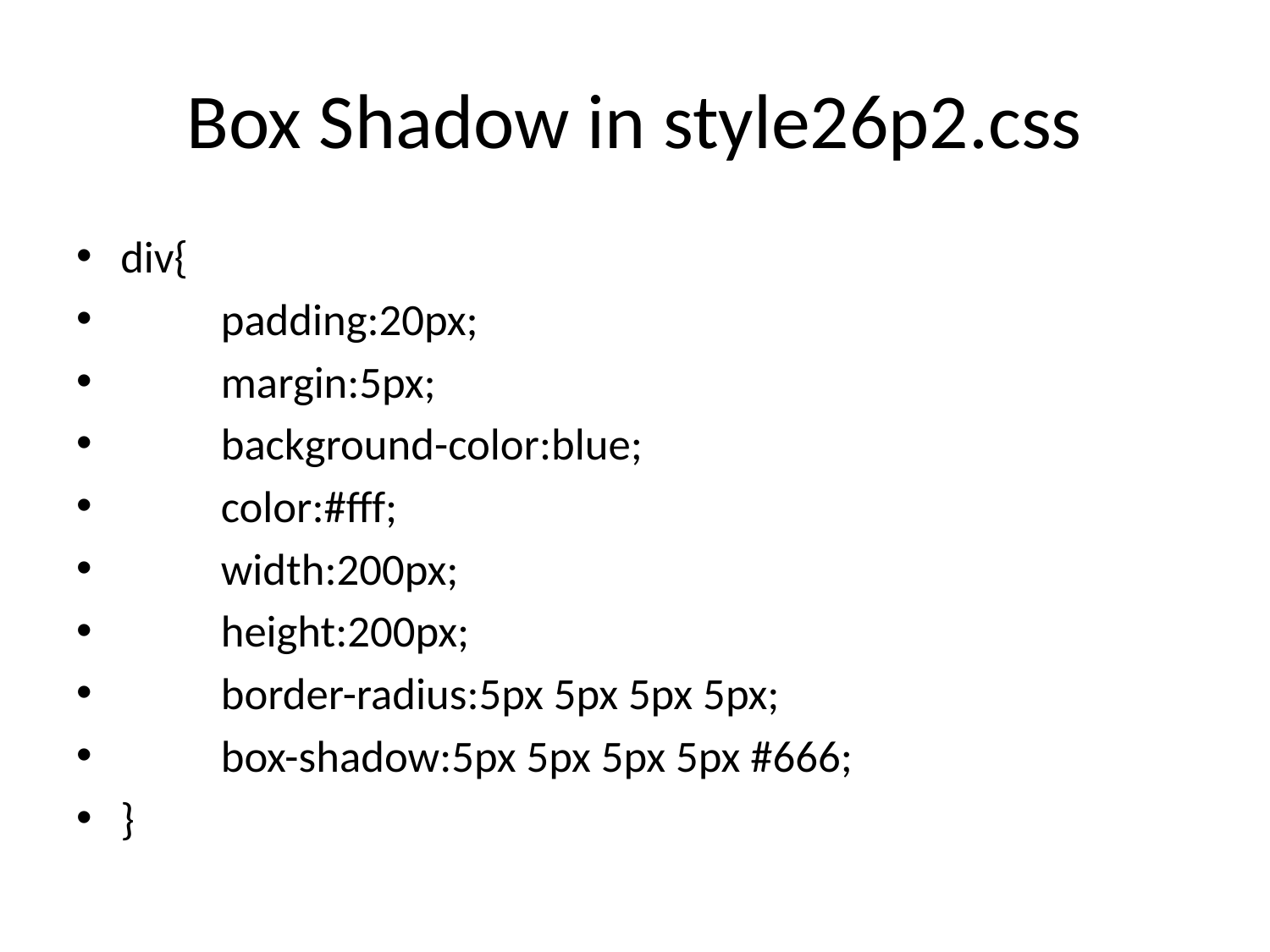

# Box Shadow in style26p2.css
div{
	padding:20px;
	margin:5px;
	background-color:blue;
	color:#fff;
	width:200px;
	height:200px;
	border-radius:5px 5px 5px 5px;
	box-shadow:5px 5px 5px 5px #666;
}